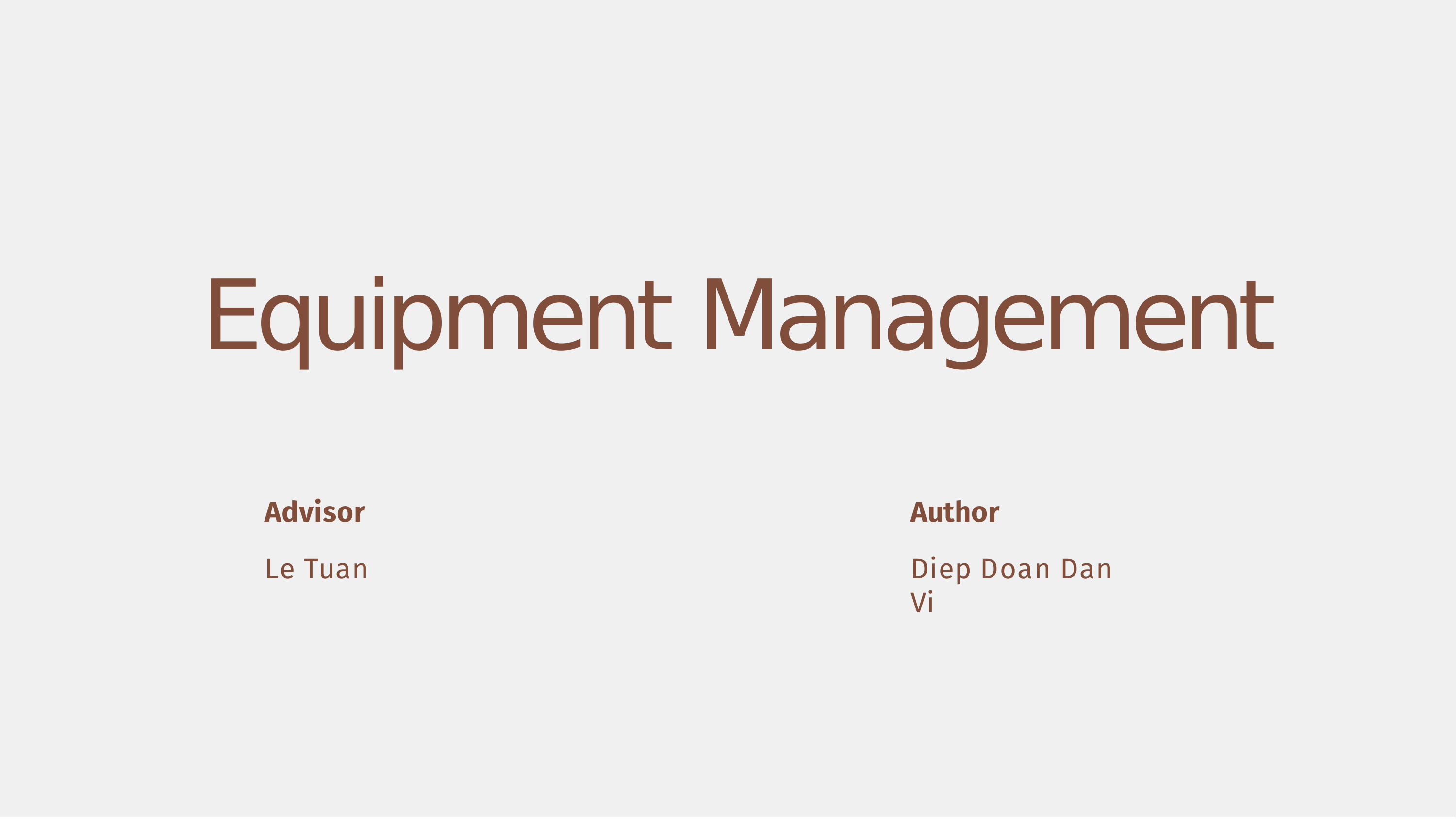

# Equipment Management
Advisor
Le Tuan
Author
Diep Doan Dan Vi